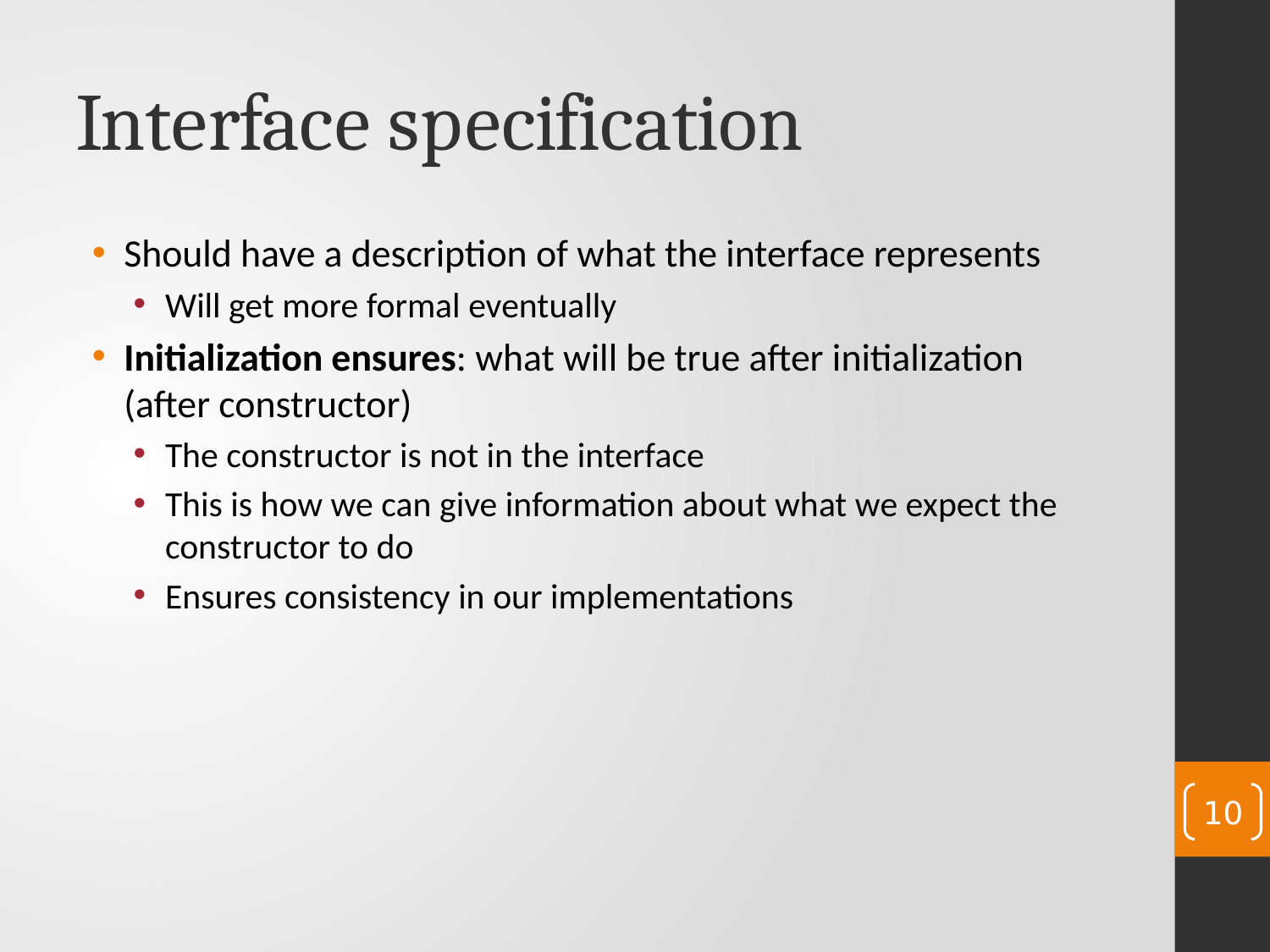

# Interface specification
Should have a description of what the interface represents
Will get more formal eventually
Initialization ensures: what will be true after initialization (after constructor)
The constructor is not in the interface
This is how we can give information about what we expect the constructor to do
Ensures consistency in our implementations
10